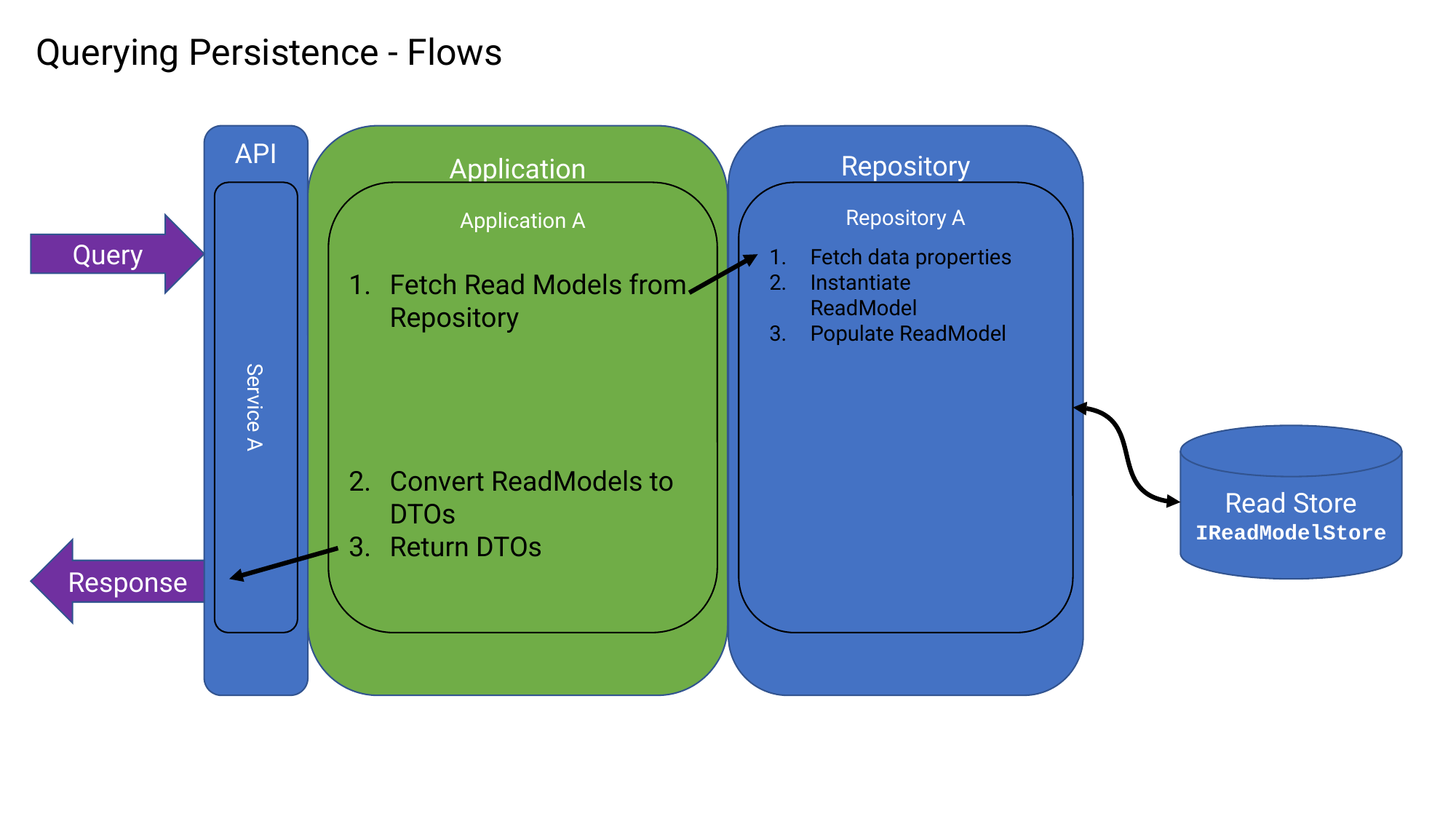

Querying Persistence - Flows
API
Application
Repository
Repository A
Fetch data properties
Instantiate ReadModel
Populate ReadModel
Service A
Application A
Query
Fetch Read Models from Repository

Convert ReadModels to DTOs
Return DTOs
Read Store
IReadModelStore
Response